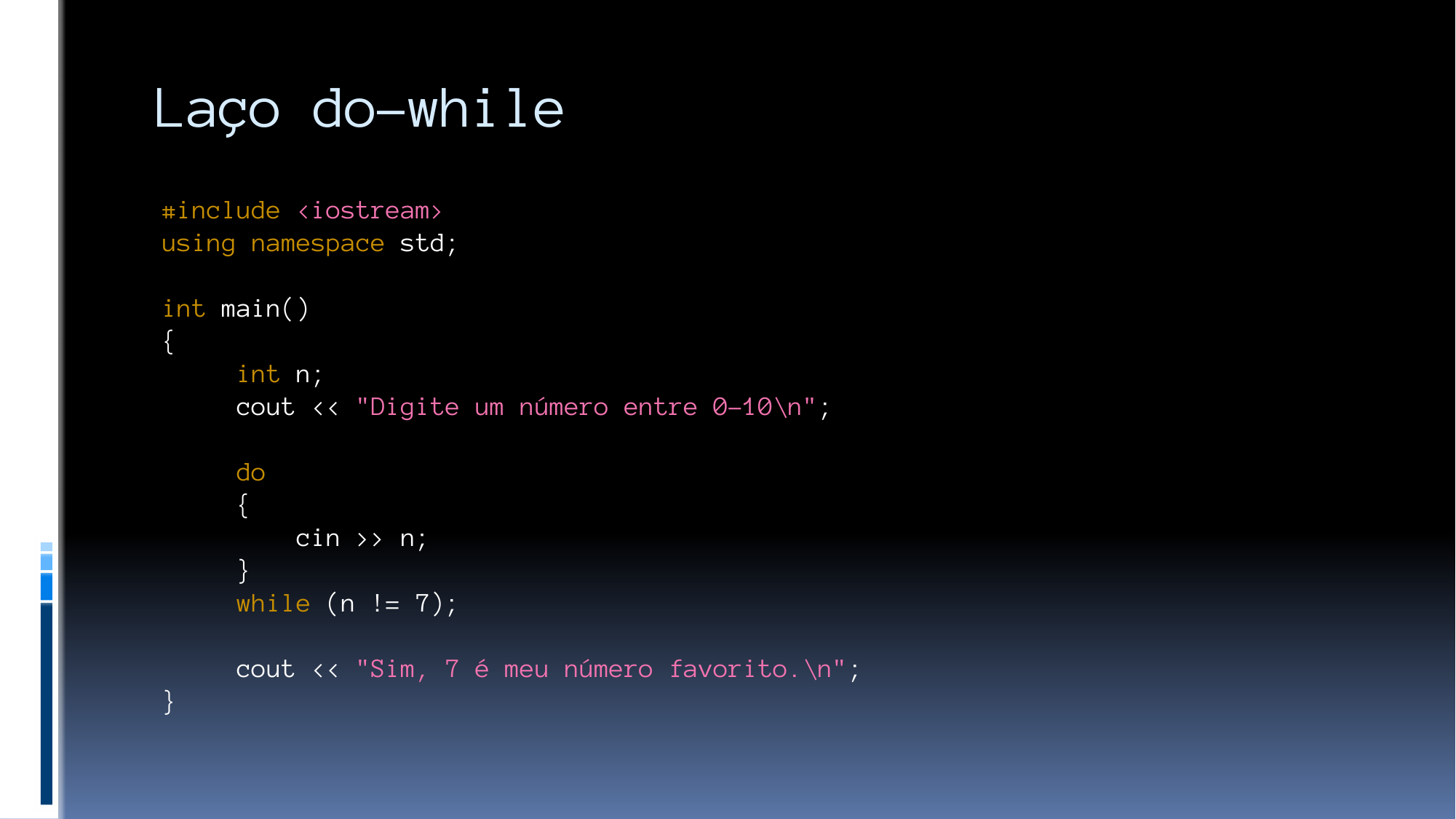

# Laço do-while
#include <iostream>
using namespace std;

int main()
{
     int n;
     cout << "Digite um número entre 0-10\n";

     do
     {
         cin >> n;
     }
     while (n != 7);

     cout << "Sim, 7 é meu número favorito.\n";
}